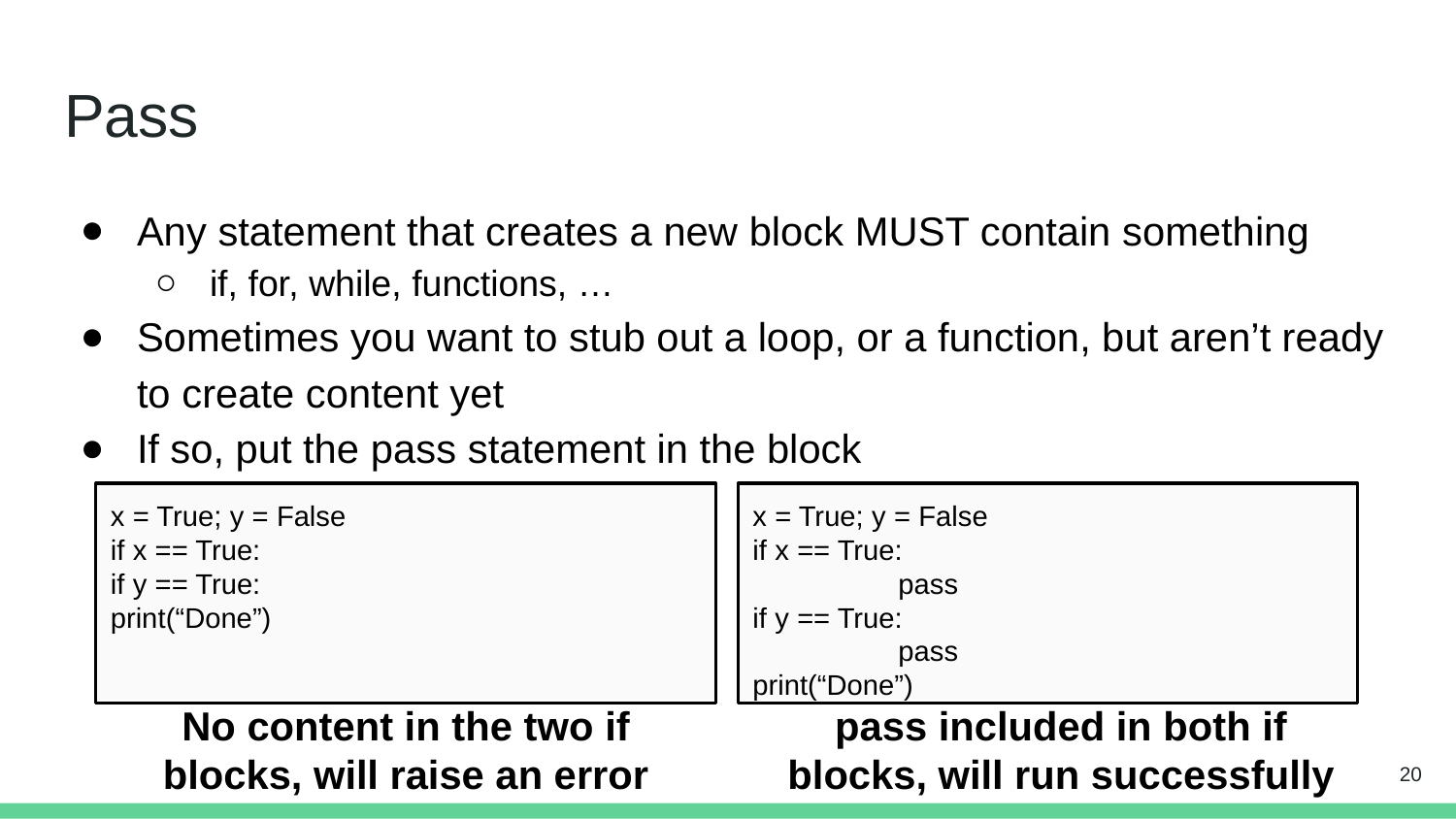

# Pass
Any statement that creates a new block MUST contain something
if, for, while, functions, …
Sometimes you want to stub out a loop, or a function, but aren’t ready to create content yet
If so, put the pass statement in the block
x = True; y = False
if x == True:
if y == True:
print(“Done”)

x = True; y = False
if x == True:
	pass
if y == True:
	pass
print(“Done”)

No content in the two if blocks, will raise an error
pass included in both if blocks, will run successfully
20